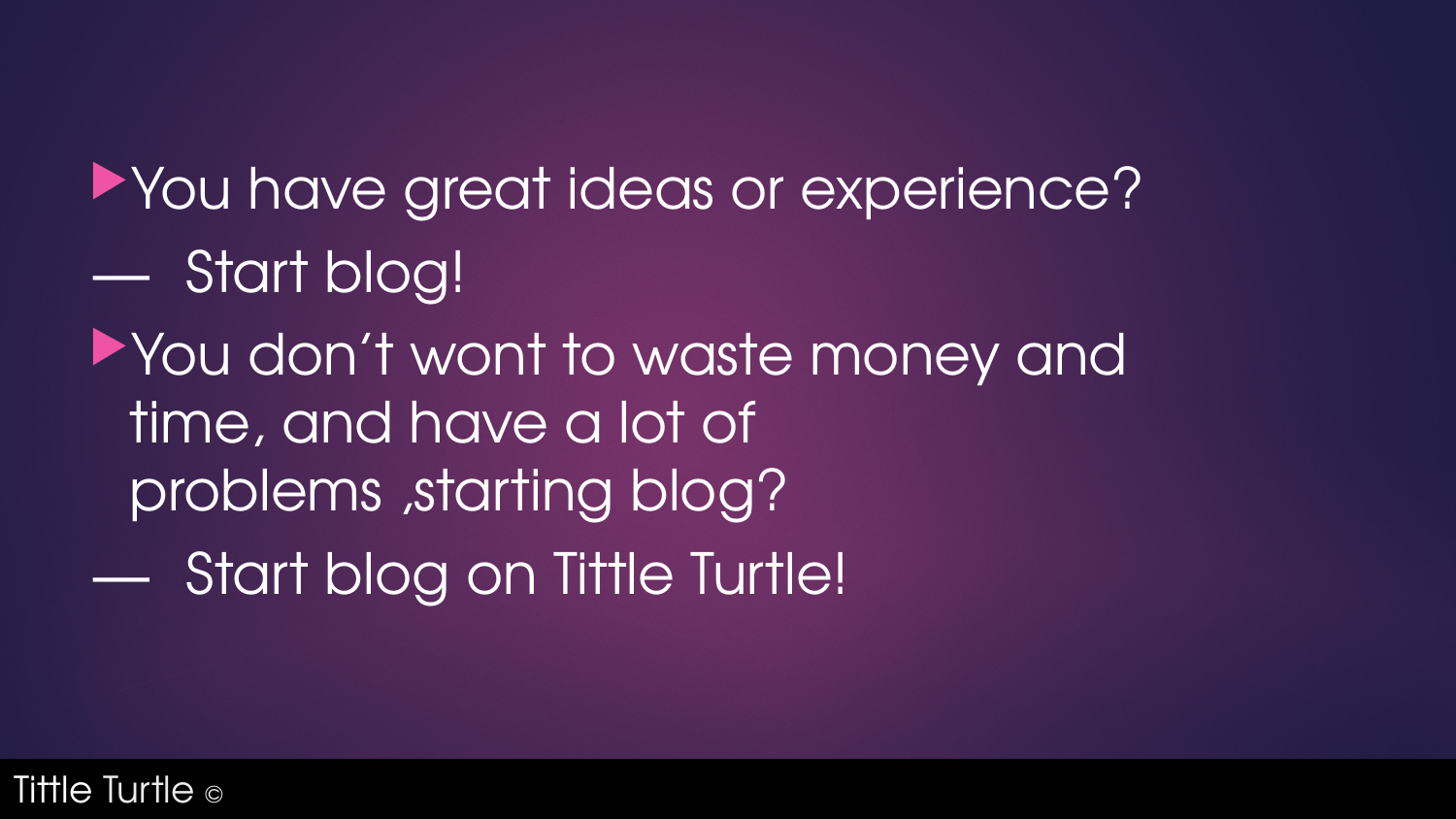

You have great ideas or experience?
―  Start blog!
You don’t wont to waste money and time, and have a lot of problems ,starting blog?
―  Start blog on Tittle Turtle!

Tittle Turtle ©